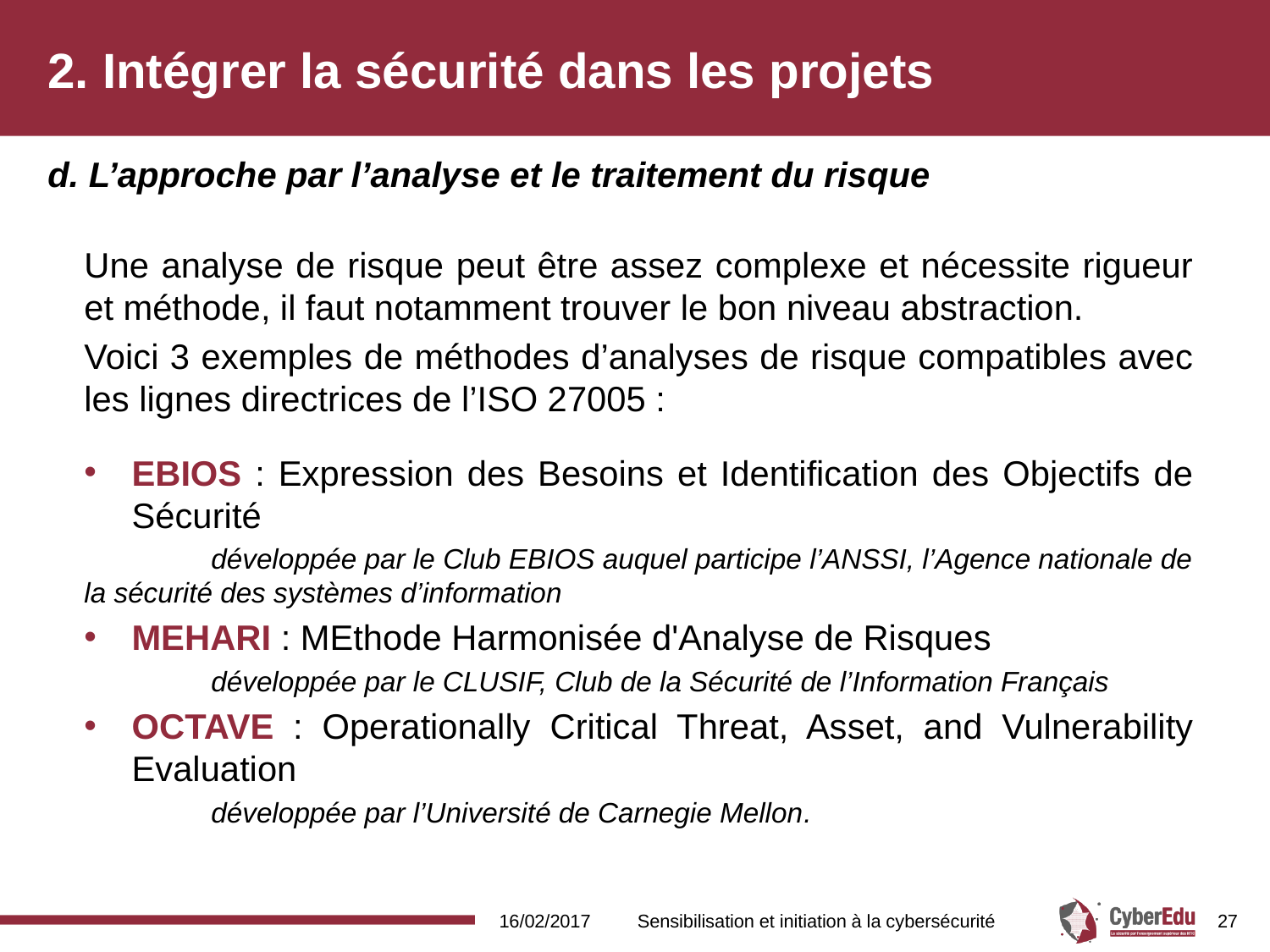

# 2. Intégrer la sécurité dans les projets
d. L’approche par l’analyse et le traitement du risque
Une analyse de risque peut être assez complexe et nécessite rigueur et méthode, il faut notamment trouver le bon niveau abstraction.
Voici 3 exemples de méthodes d’analyses de risque compatibles avec les lignes directrices de l’ISO 27005 :

EBIOS : Expression des Besoins et Identification des Objectifs de Sécurité
	développée par le Club EBIOS auquel participe l’ANSSI, l’Agence nationale de la sécurité des systèmes d’information
MEHARI : MEthode Harmonisée d'Analyse de Risques
	développée par le CLUSIF, Club de la Sécurité de l’Information Français
OCTAVE : Operationally Critical Threat, Asset, and Vulnerability Evaluation
	développée par l’Université de Carnegie Mellon.
16/02/2017
Sensibilisation et initiation à la cybersécurité
27